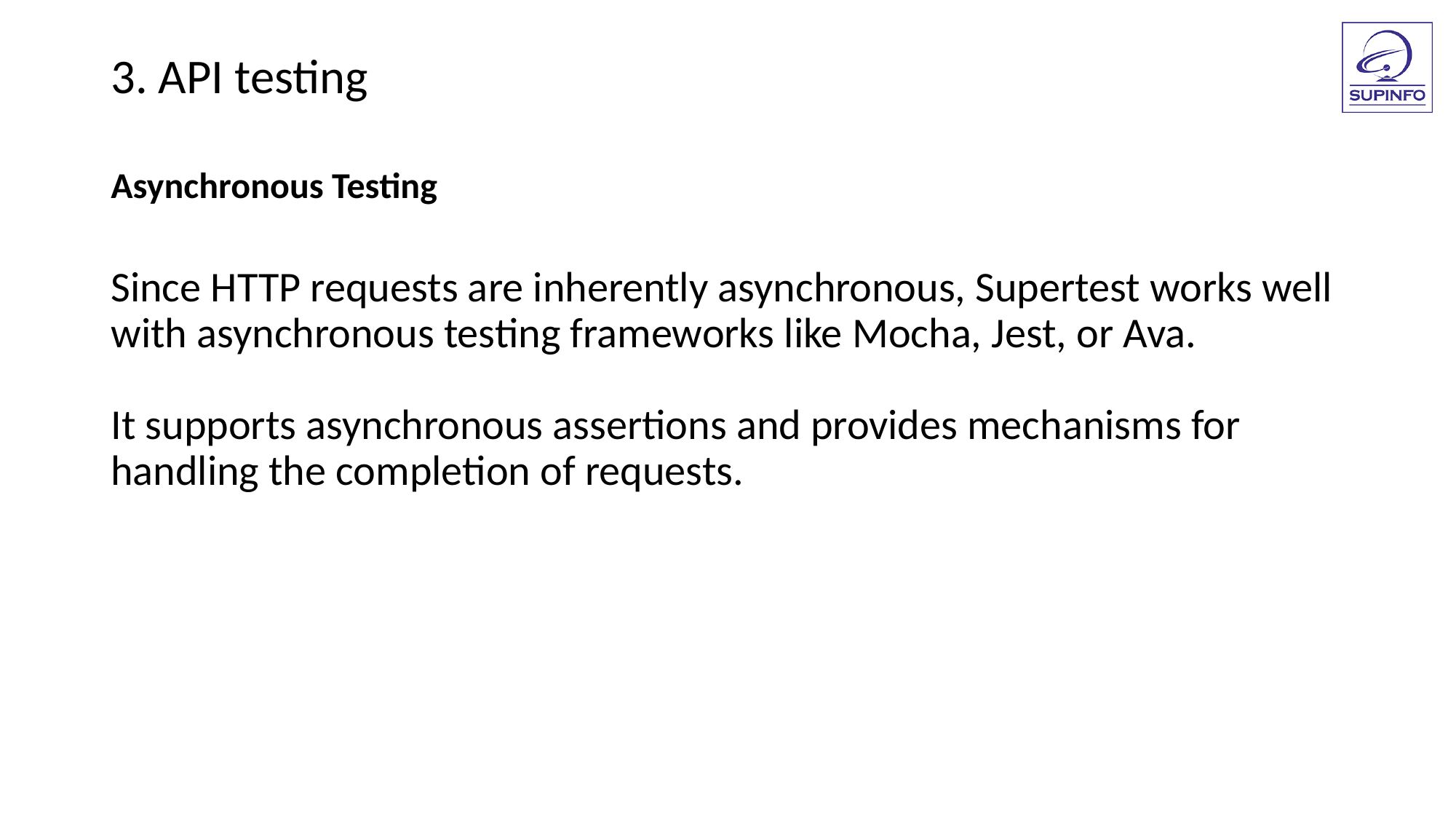

3. API testing
Asynchronous Testing
Since HTTP requests are inherently asynchronous, Supertest works well with asynchronous testing frameworks like Mocha, Jest, or Ava.

It supports asynchronous assertions and provides mechanisms for handling the completion of requests.